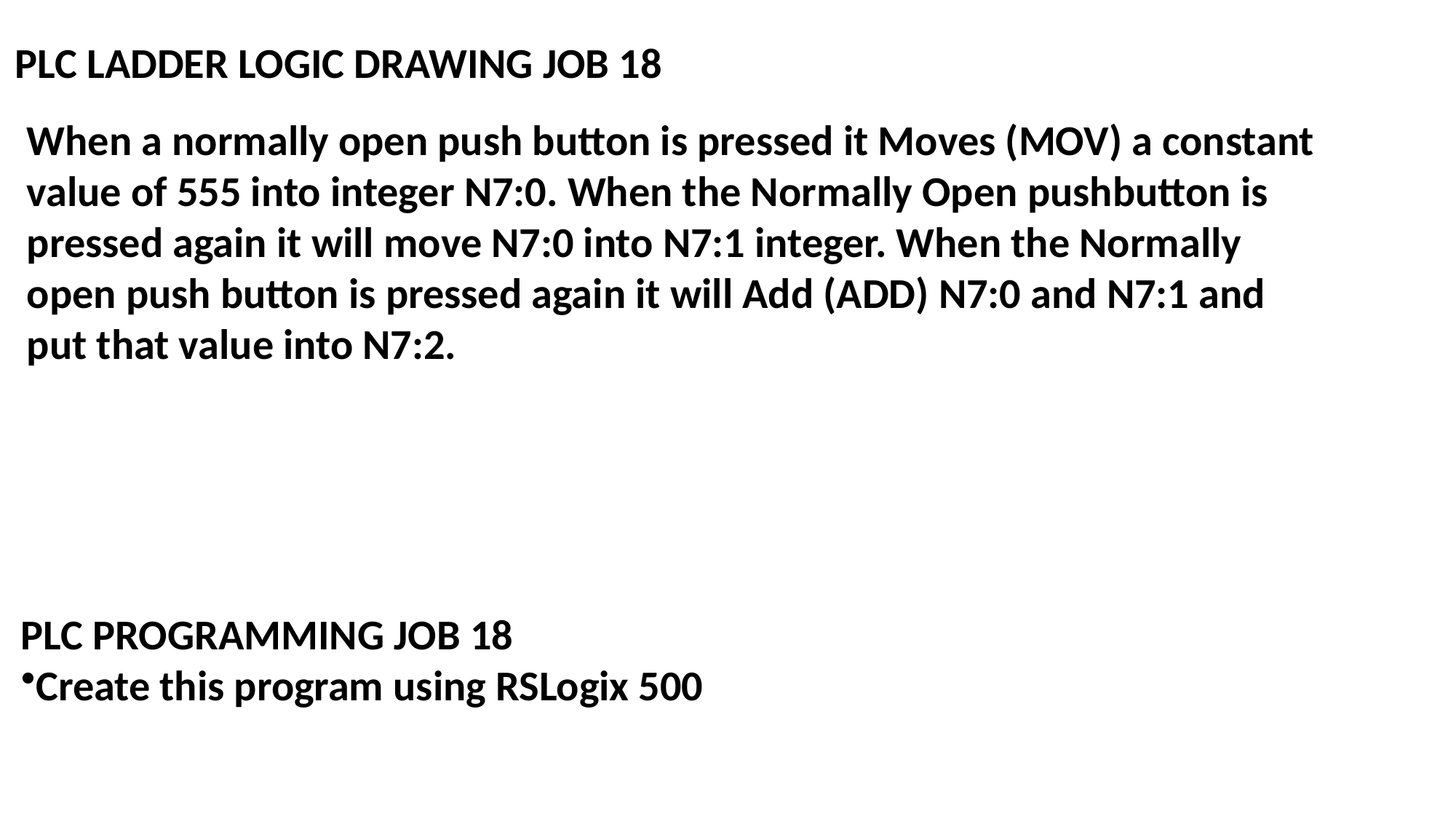

PLC LADDER LOGIC DRAWING JOB 18
When a normally open push button is pressed it Moves (MOV) a constant value of 555 into integer N7:0. When the Normally Open pushbutton is pressed again it will move N7:0 into N7:1 integer. When the Normally open push button is pressed again it will Add (ADD) N7:0 and N7:1 and put that value into N7:2.
PLC PROGRAMMING JOB 18
Create this program using RSLogix 500